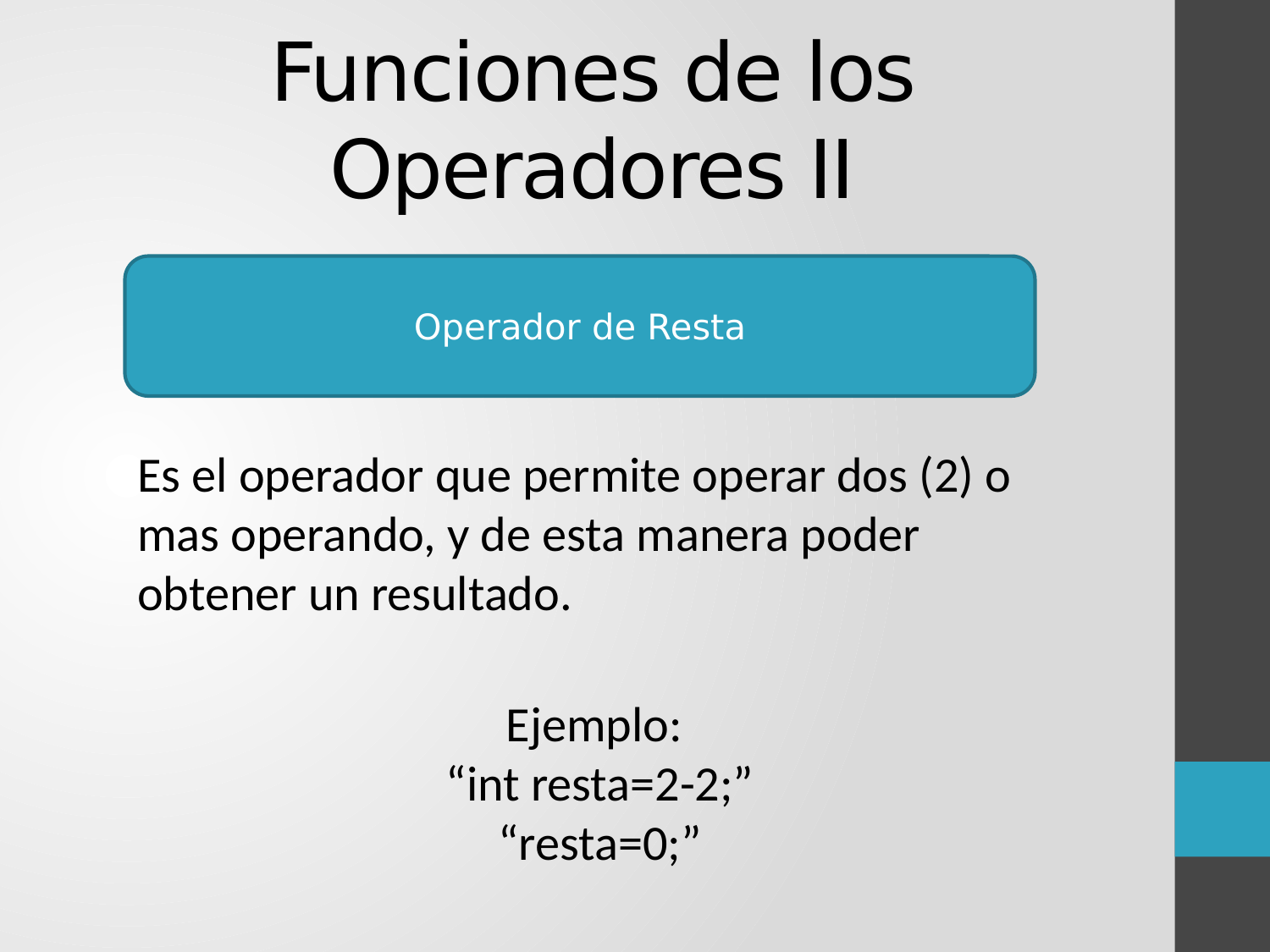

# Funciones de los Operadores II
Operador de Resta
Es el operador que permite operar dos (2) o mas operando, y de esta manera poder obtener un resultado.
Ejemplo:
“int resta=2-2;”
“resta=0;”